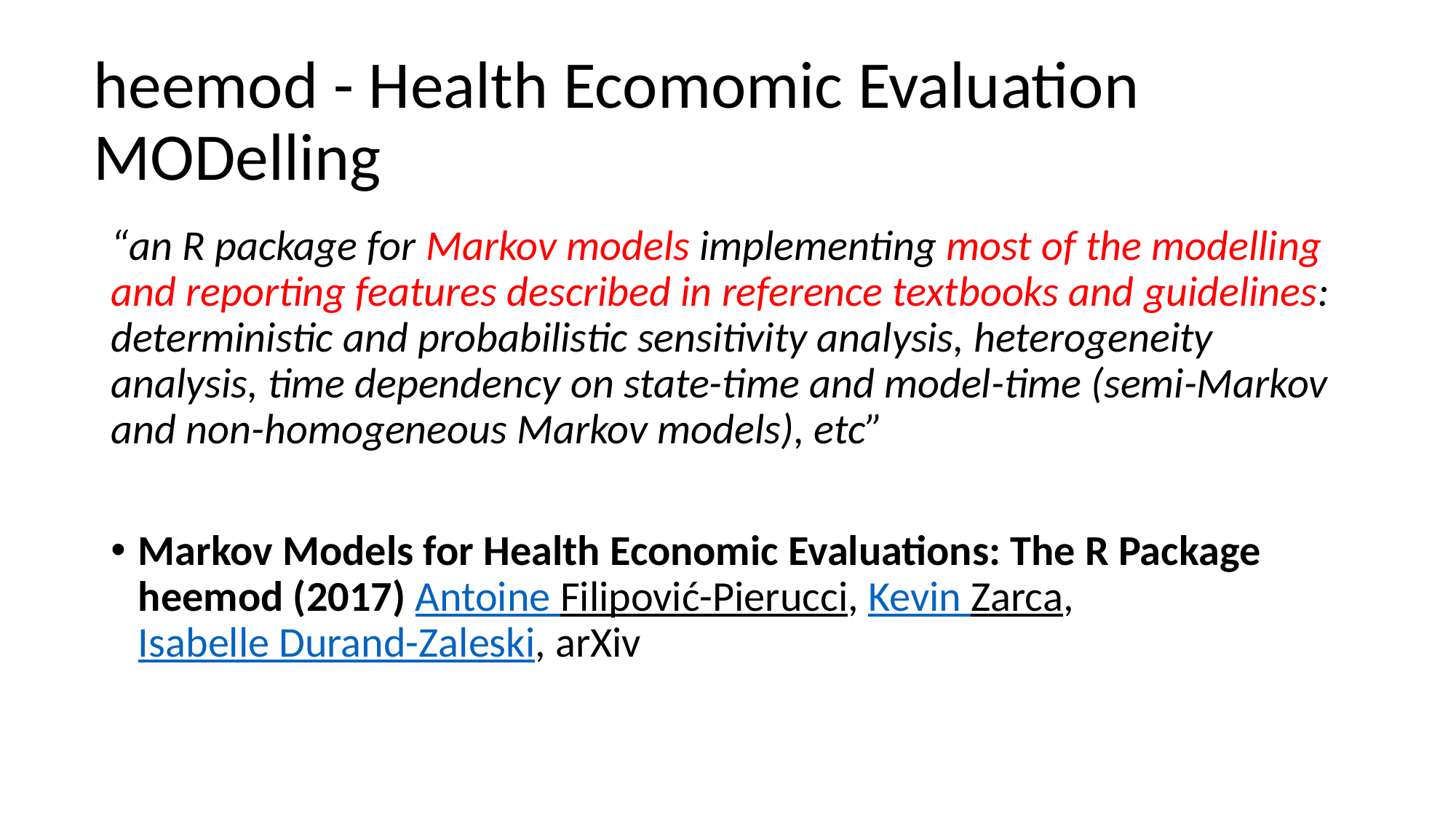

# heemod - Health Ecomomic Evaluation MODelling
“an R package for Markov models implementing most of the modelling and reporting features described in reference textbooks and guidelines: deterministic and probabilistic sensitivity analysis, heterogeneity analysis, time dependency on state-time and model-time (semi-Markov and non-homogeneous Markov models), etc”

Markov Models for Health Economic Evaluations: The R Package heemod (2017) Antoine Filipović-Pierucci, Kevin Zarca, Isabelle Durand-Zaleski, arXiv